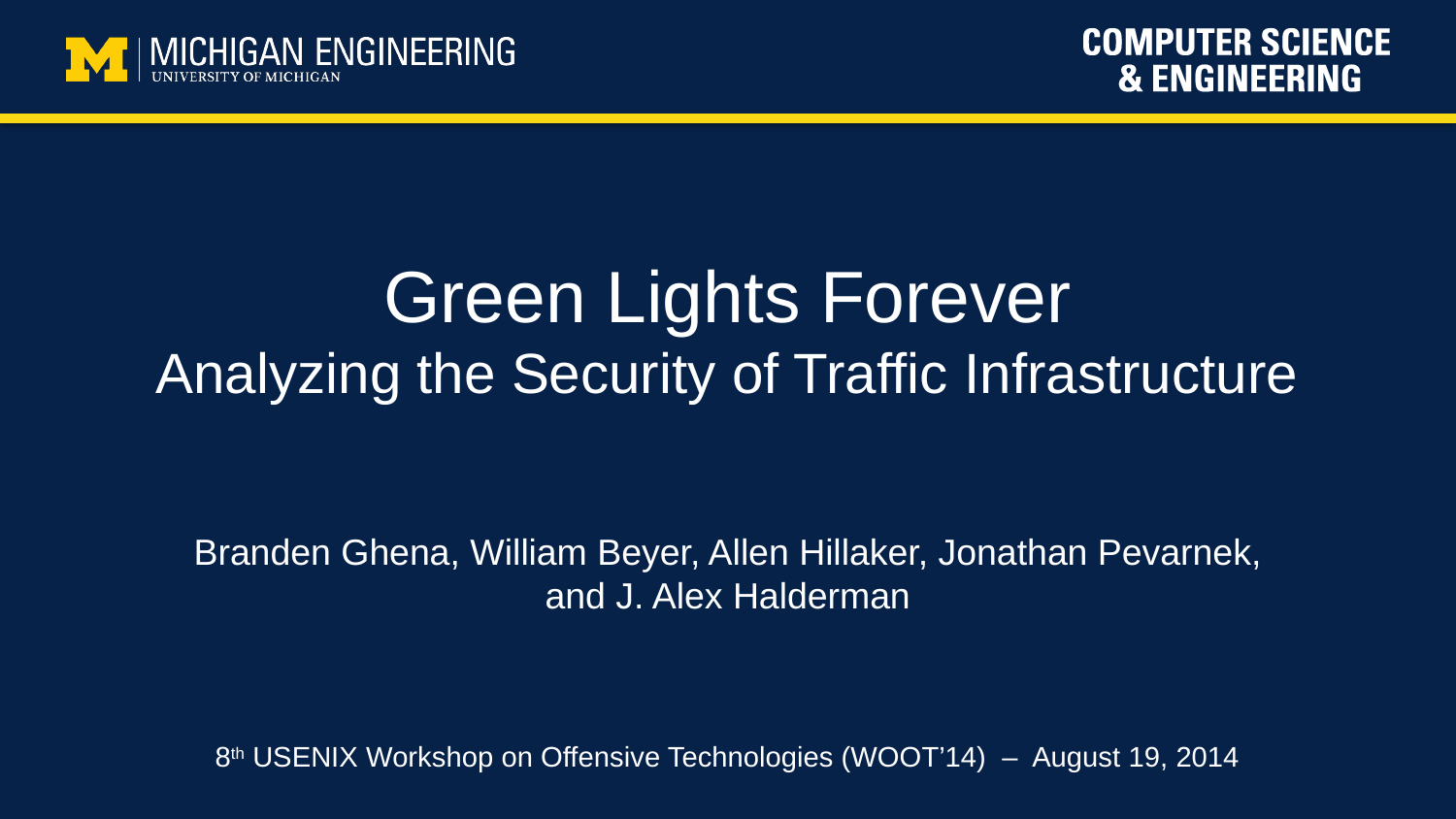

# Green Lights Forever Analyzing the Security of Traffic Infrastructure
Branden Ghena, William Beyer, Allen Hillaker, Jonathan Pevarnek,
and J. Alex Halderman
8th USENIX Workshop on Offensive Technologies (WOOT’14)  –  August 19, 2014